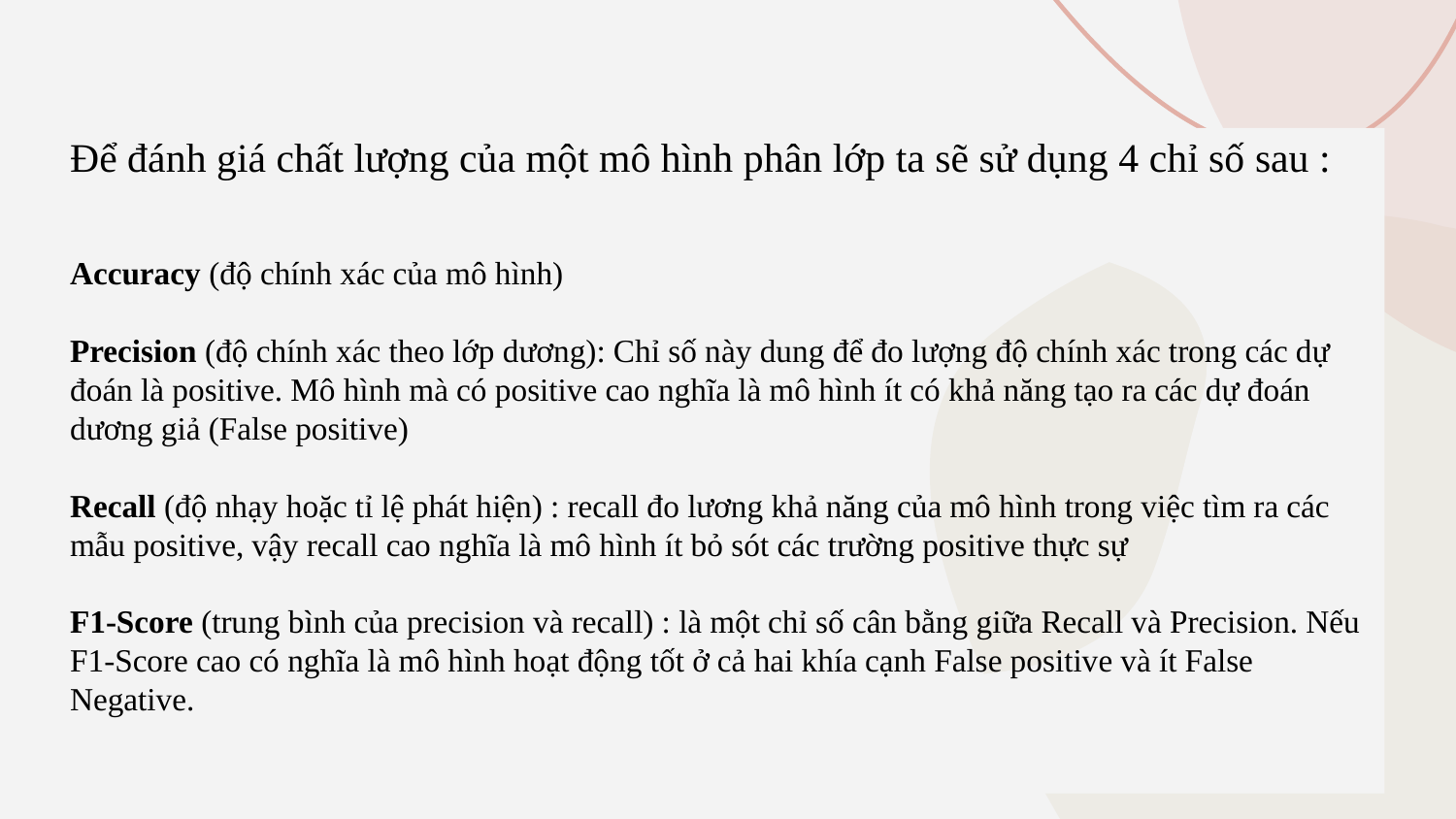

Để đánh giá chất lượng của một mô hình phân lớp ta sẽ sử dụng 4 chỉ số sau :

Accuracy (độ chính xác của mô hình)

Precision (độ chính xác theo lớp dương): Chỉ số này dung để đo lượng độ chính xác trong các dự đoán là positive. Mô hình mà có positive cao nghĩa là mô hình ít có khả năng tạo ra các dự đoán dương giả (False positive)

Recall (độ nhạy hoặc tỉ lệ phát hiện) : recall đo lương khả năng của mô hình trong việc tìm ra các mẫu positive, vậy recall cao nghĩa là mô hình ít bỏ sót các trường positive thực sự

F1-Score (trung bình của precision và recall) : là một chỉ số cân bằng giữa Recall và Precision. Nếu F1-Score cao có nghĩa là mô hình hoạt động tốt ở cả hai khía cạnh False positive và ít False Negative.